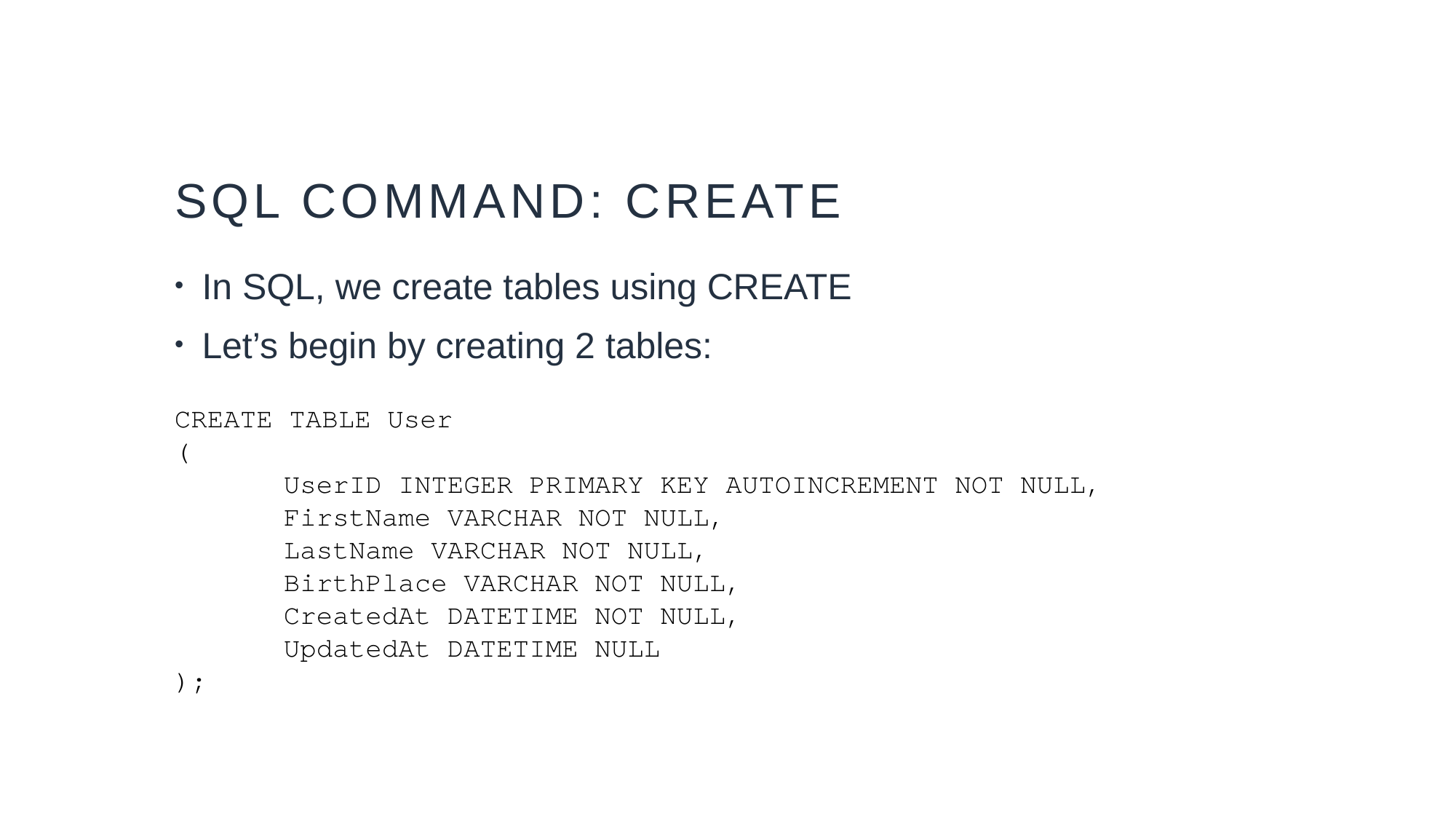

# sql command: create
In SQL, we create tables using CREATE
Let’s begin by creating 2 tables:
CREATE TABLE User
(
	UserID INTEGER PRIMARY KEY AUTOINCREMENT NOT NULL,
	FirstName VARCHAR NOT NULL,
	LastName VARCHAR NOT NULL,
	BirthPlace VARCHAR NOT NULL,
	CreatedAt DATETIME NOT NULL,
	UpdatedAt DATETIME NULL
);